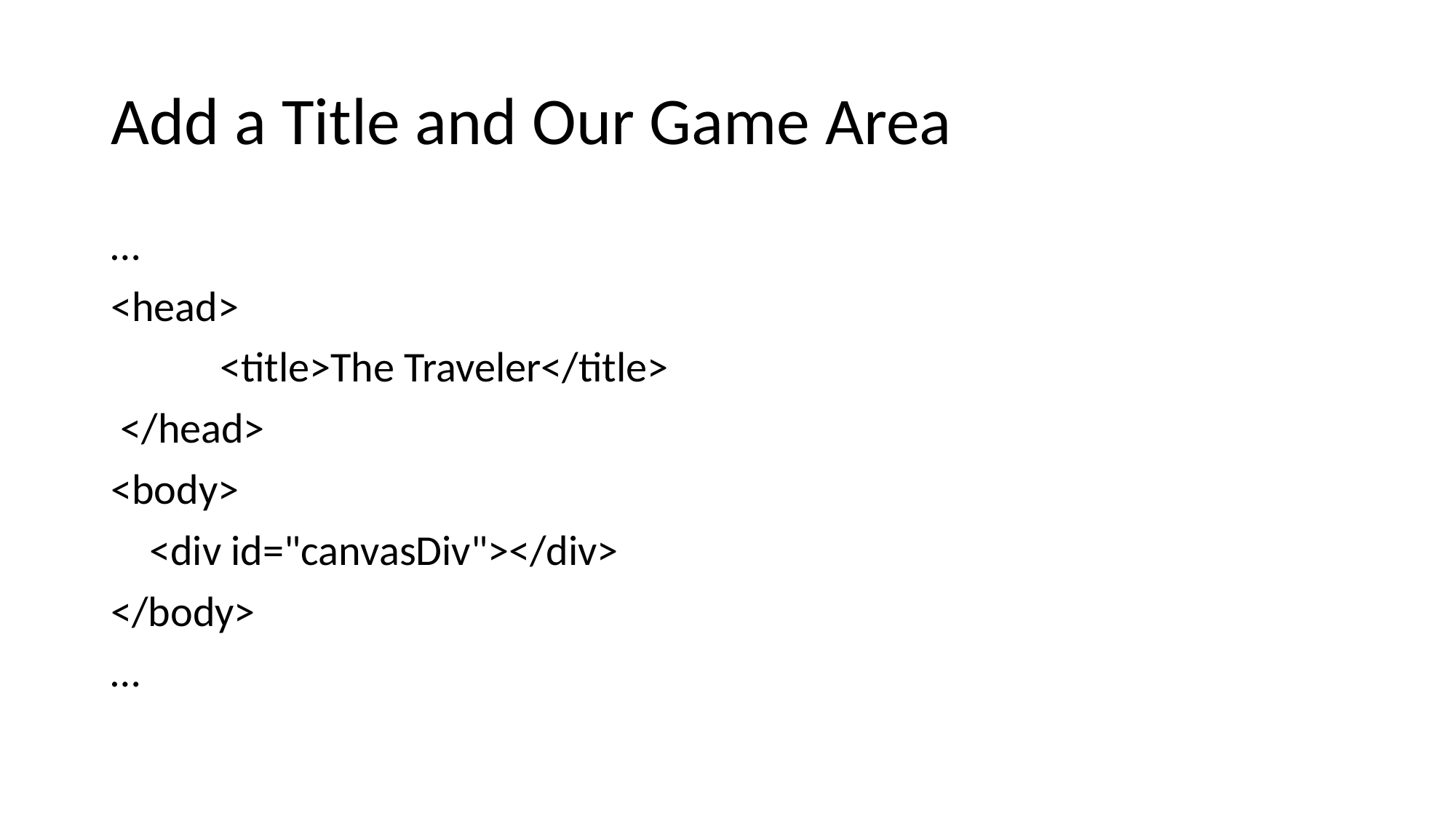

# Add a Title and Our Game Area
…
<head>
	<title>The Traveler</title>
 </head>
<body>
    <div id="canvasDiv"></div>
</body>
…